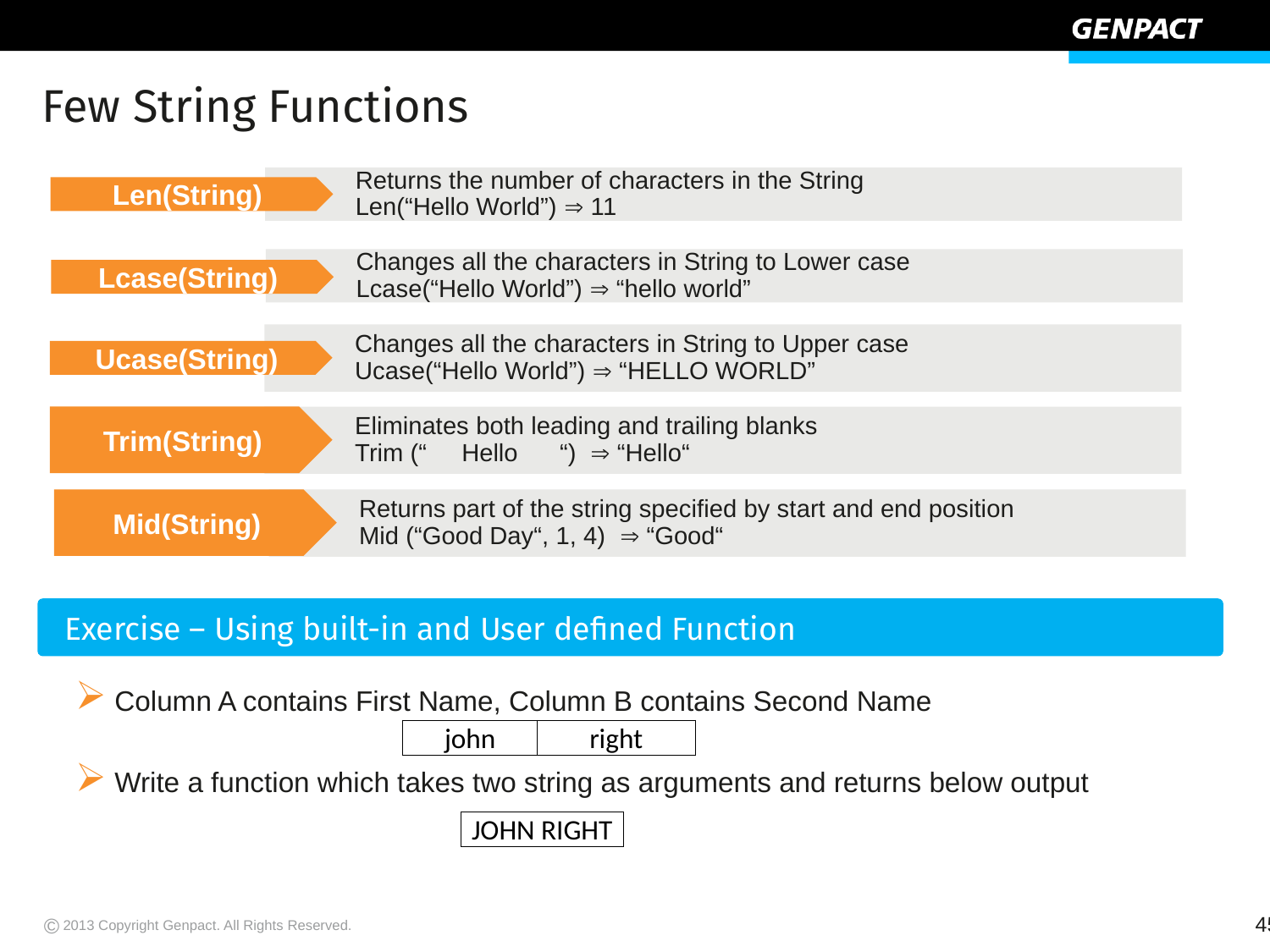

# Few String Functions
Len(String)
     Returns the number of characters in the String
     Len(“Hello World”) ⇒ 11
     Changes all the characters in String to Lower case
     Lcase(“Hello World”) ⇒ “hello world”
Lcase(String)
Ucase(String)
     Changes all the characters in String to Upper case
     Ucase(“Hello World”) ⇒ “HELLO WORLD”
Trim(String)
     Eliminates both leading and trailing blanks
     Trim (“     Hello      “)  ⇒ “Hello“
Mid(String)
     Returns part of the string specified by start and end position
     Mid (“Good Day“, 1, 4)  ⇒ “Good“
Exercise – Using built-in and User defined Function
 Column A contains First Name, Column B contains Second Name

 Write a function which takes two string as arguments and returns below output

| john | right |
| --- | --- |
| JOHN RIGHT |
| --- |